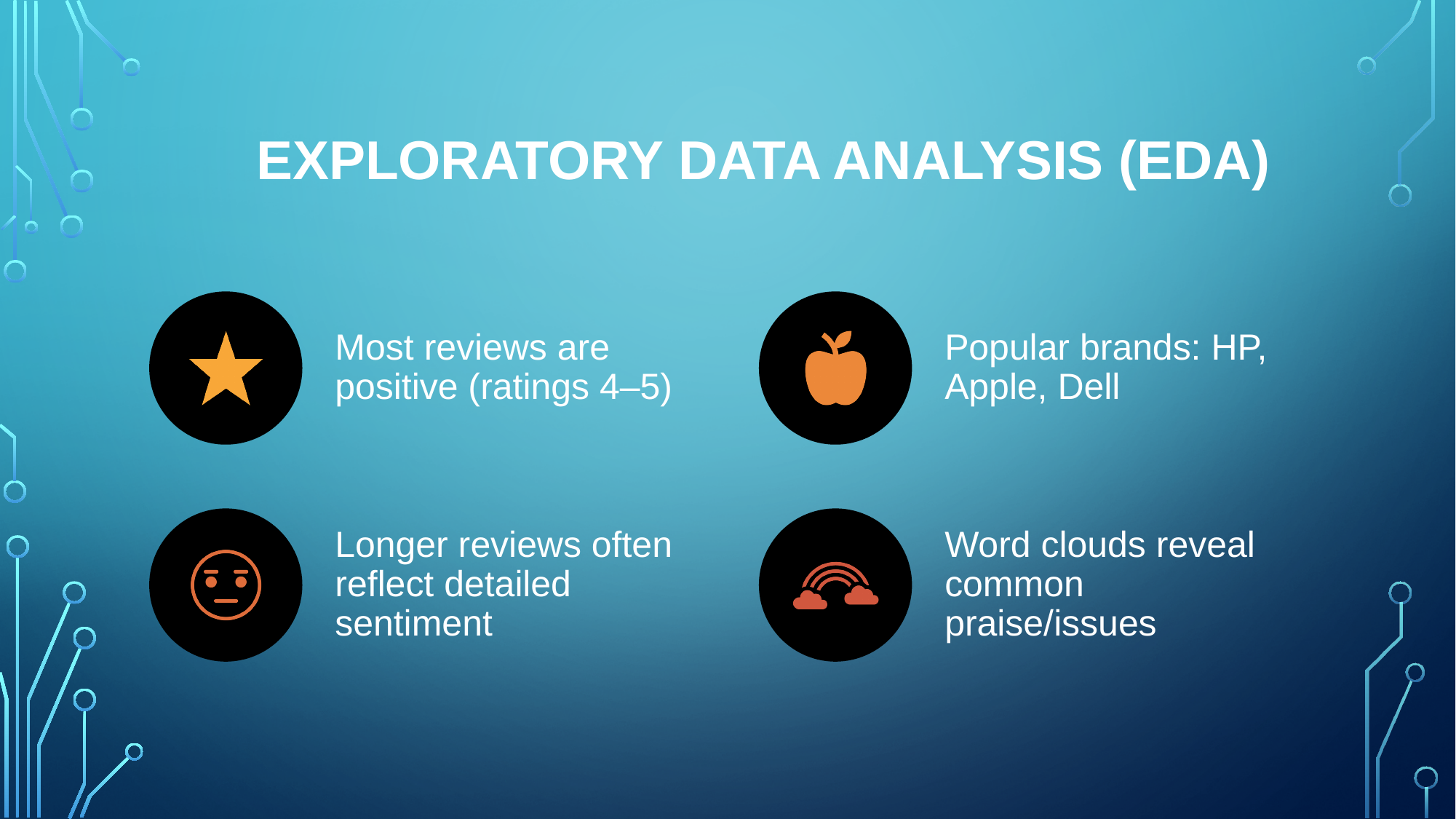

# Exploratory Data Analysis (EDA)
Most reviews are positive (ratings 4–5)
Popular brands: HP, Apple, Dell
Longer reviews often reflect detailed sentiment
Word clouds reveal common praise/issues